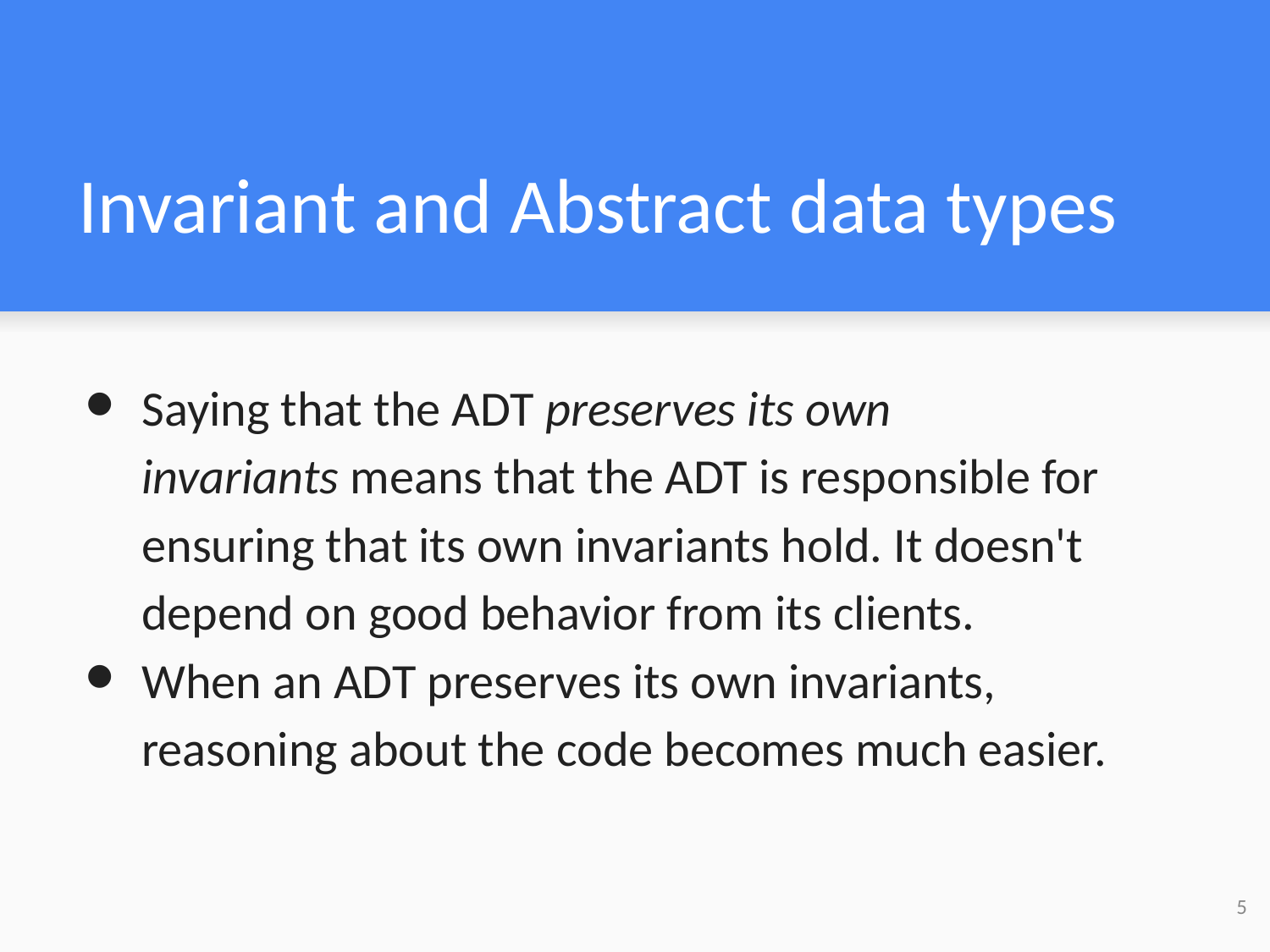

# Invariant and Abstract data types
Saying that the ADT preserves its own invariants means that the ADT is responsible for ensuring that its own invariants hold. It doesn't depend on good behavior from its clients.
When an ADT preserves its own invariants, reasoning about the code becomes much easier.
5